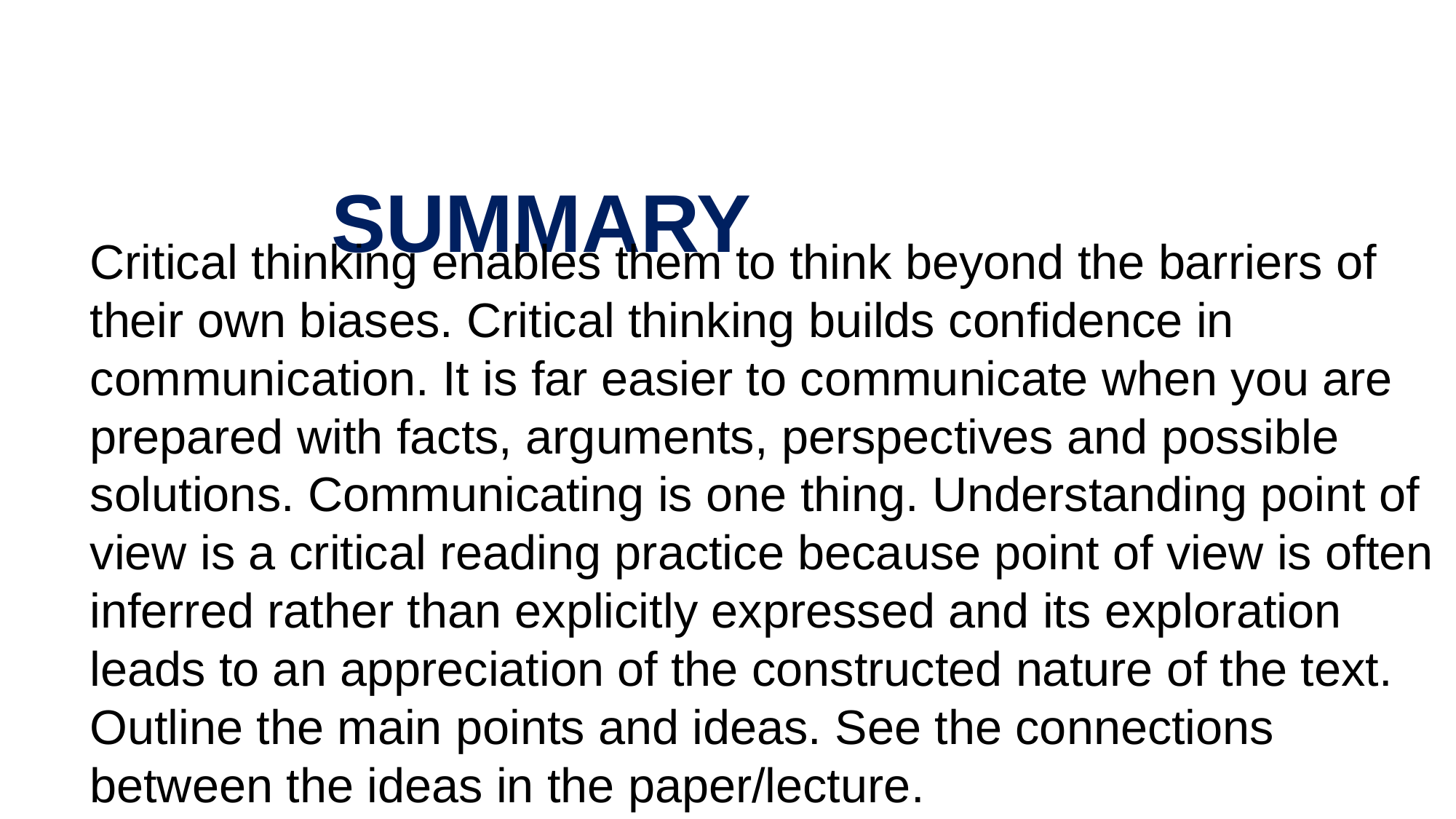

SUMMARY
Critical thinking enables them to think beyond the barriers of their own biases. Critical thinking builds confidence in communication. It is far easier to communicate when you are prepared with facts, arguments, perspectives and possible solutions. Communicating is one thing. Understanding point of view is a critical reading practice because point of view is often inferred rather than explicitly expressed and its exploration leads to an appreciation of the constructed nature of the text. Outline the main points and ideas. See the connections between the ideas in the paper/lecture.